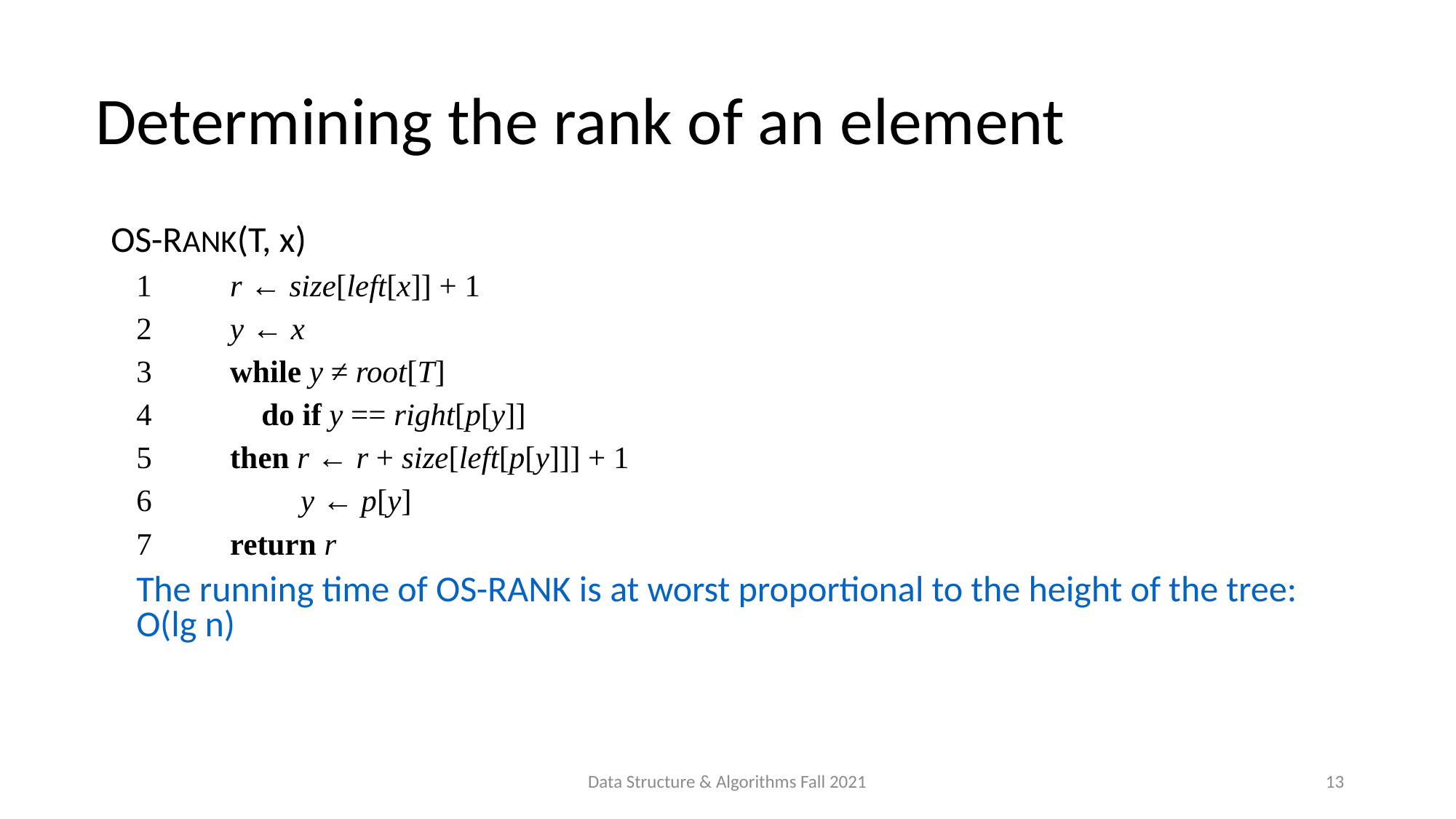

# Determining the rank of an element

OS-RANK(T, x)
	1	r ← size[left[x]] + 1
	2	y ← x
	3	while y ≠ root[T]
	4	    do if y == right[p[y]]
	5		then r ← r + size[left[p[y]]] + 1
	6	         y ← p[y]
	7	return r
	The running time of OS-RANK is at worst proportional to the height of the tree: O(lg n)

Data Structure & Algorithms Fall 2021
13